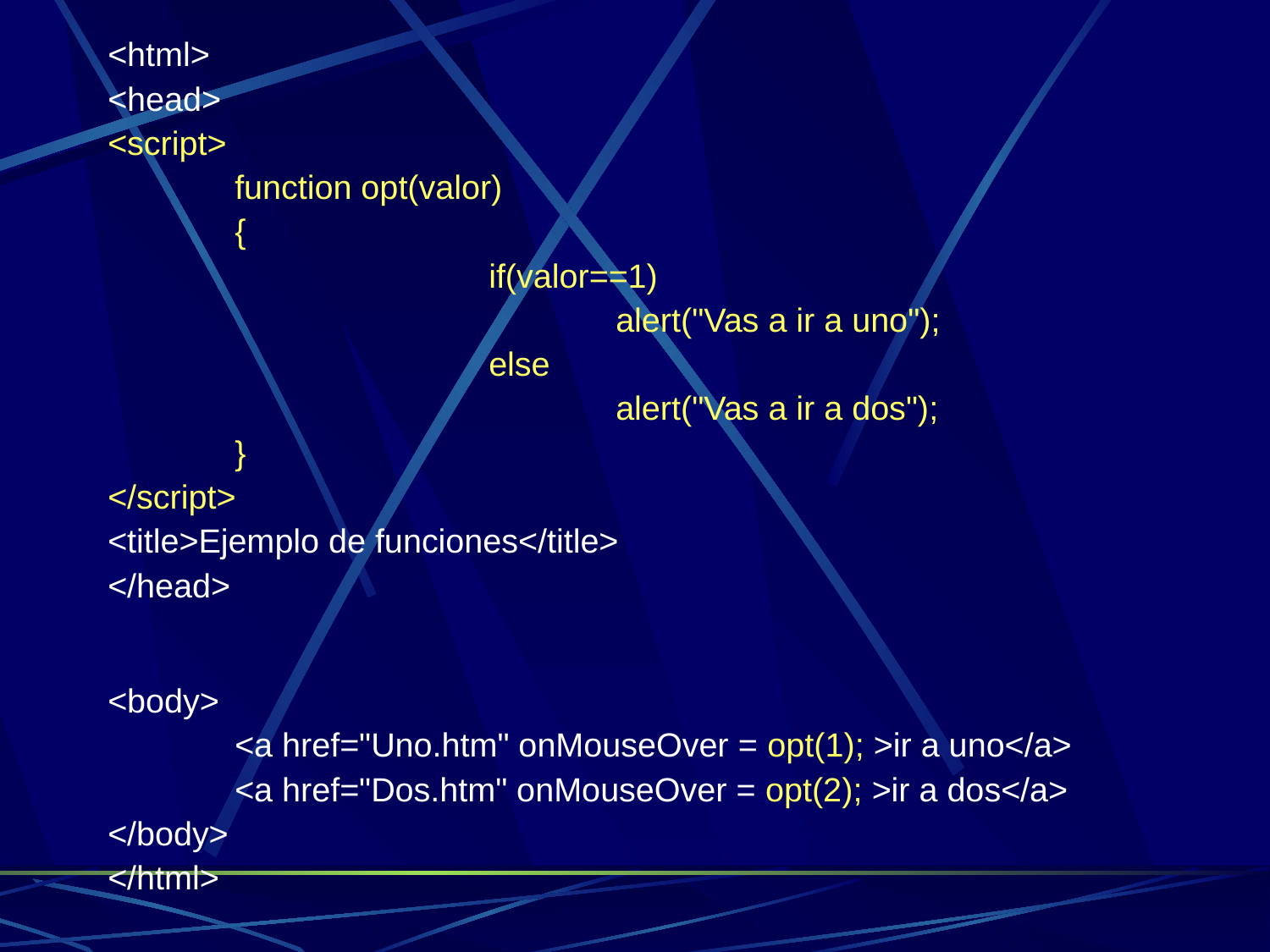

<html>
<head>
<script>
	function opt(valor)
	{
			if(valor==1)
				alert("Vas a ir a uno");
			else
				alert("Vas a ir a dos");
	}
</script>
<title>Ejemplo de funciones</title>
</head>

<body>
	<a href="Uno.htm" onMouseOver = opt(1); >ir a uno</a>
	<a href="Dos.htm" onMouseOver = opt(2); >ir a dos</a>
</body>
</html>